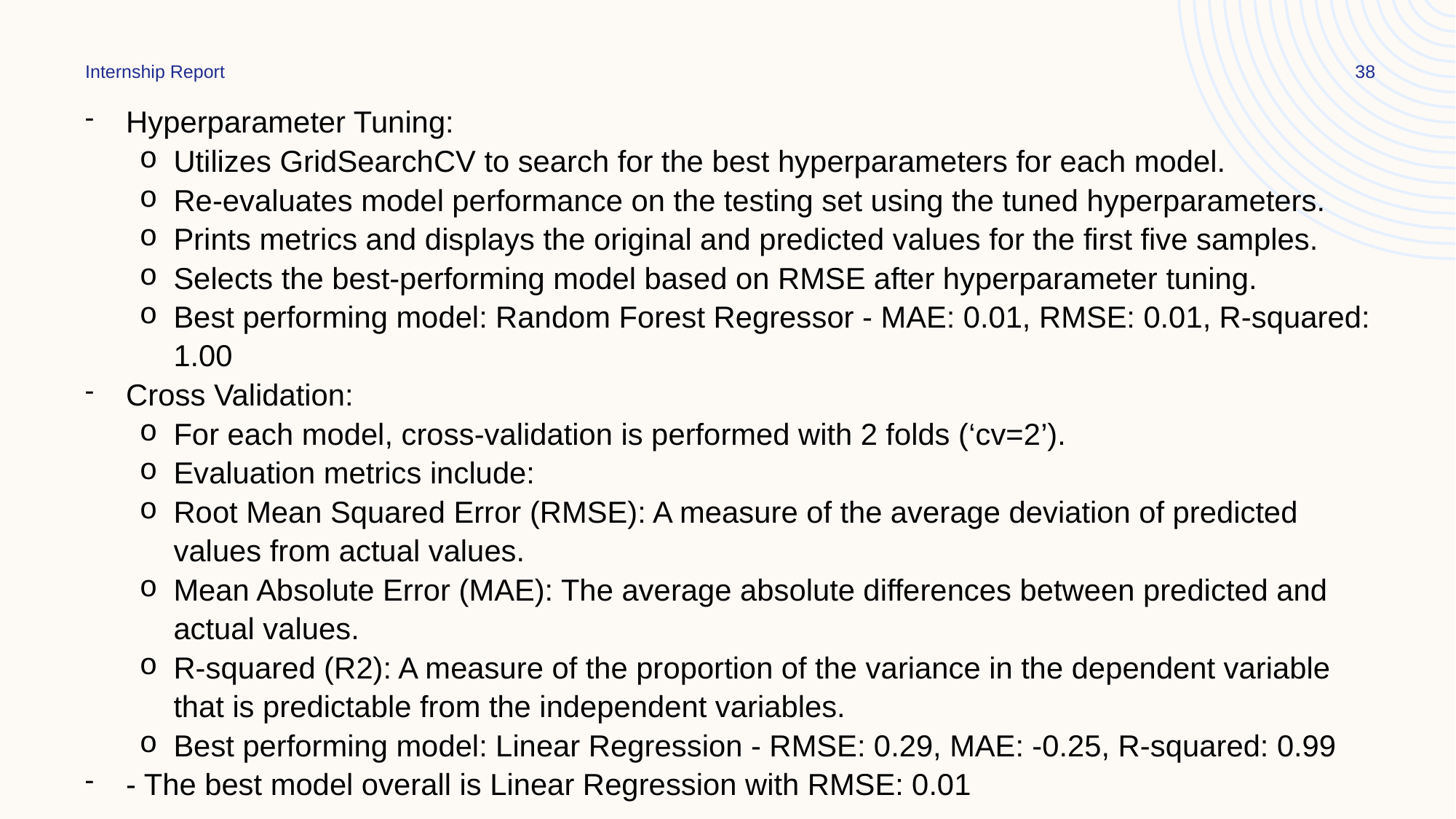

Internship Report
38
Hyperparameter Tuning:
Utilizes GridSearchCV to search for the best hyperparameters for each model.
Re-evaluates model performance on the testing set using the tuned hyperparameters.
Prints metrics and displays the original and predicted values for the first five samples.
Selects the best-performing model based on RMSE after hyperparameter tuning.
Best performing model: Random Forest Regressor - MAE: 0.01, RMSE: 0.01, R-squared: 1.00
Cross Validation:
For each model, cross-validation is performed with 2 folds (‘cv=2’).
Evaluation metrics include:
Root Mean Squared Error (RMSE): A measure of the average deviation of predicted values from actual values.
Mean Absolute Error (MAE): The average absolute differences between predicted and actual values.
R-squared (R2): A measure of the proportion of the variance in the dependent variable that is predictable from the independent variables.
Best performing model: Linear Regression - RMSE: 0.29, MAE: -0.25, R-squared: 0.99
- The best model overall is Linear Regression with RMSE: 0.01